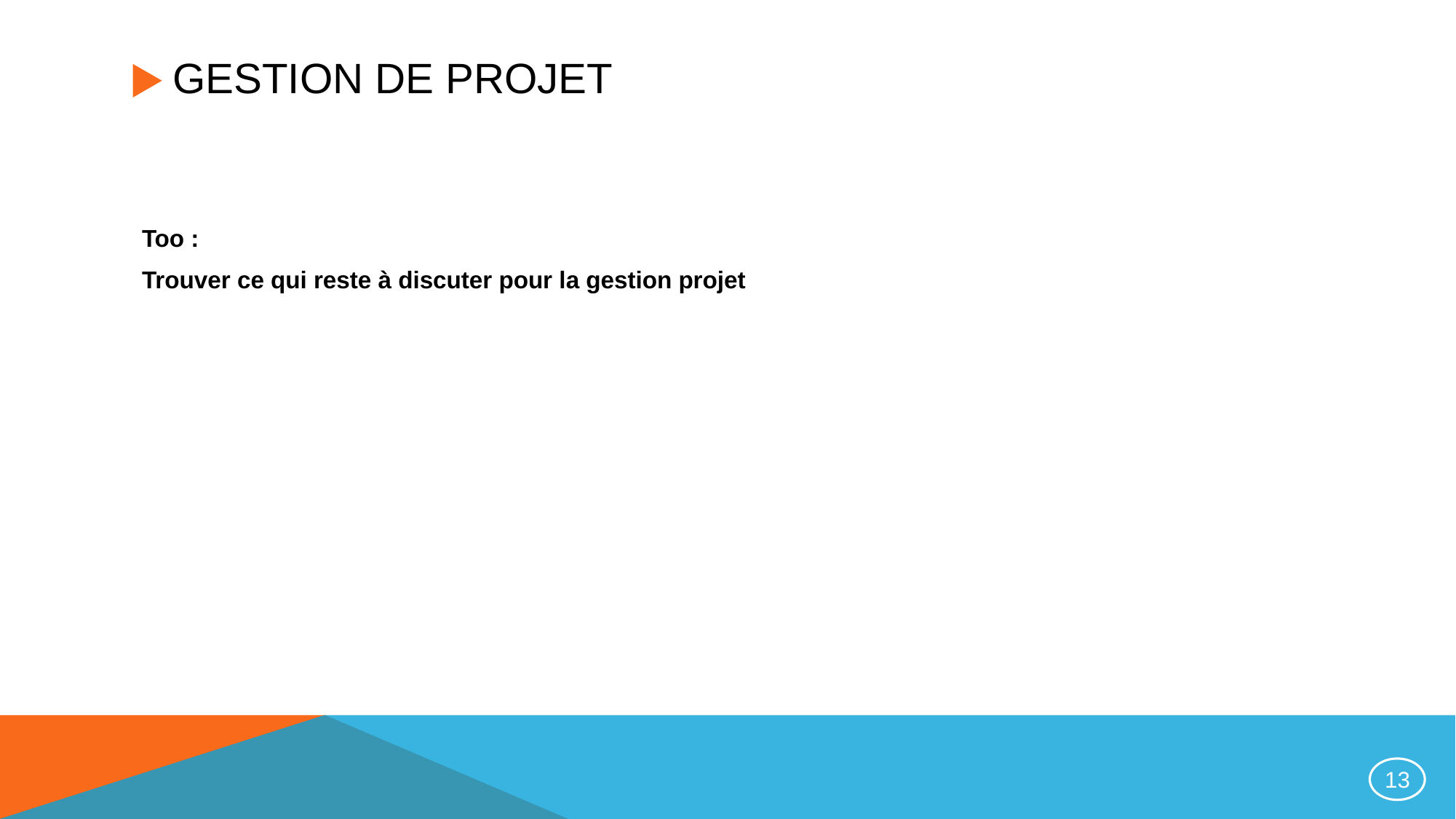

# Gestion de projet

Too :
Trouver ce qui reste à discuter pour la gestion projet